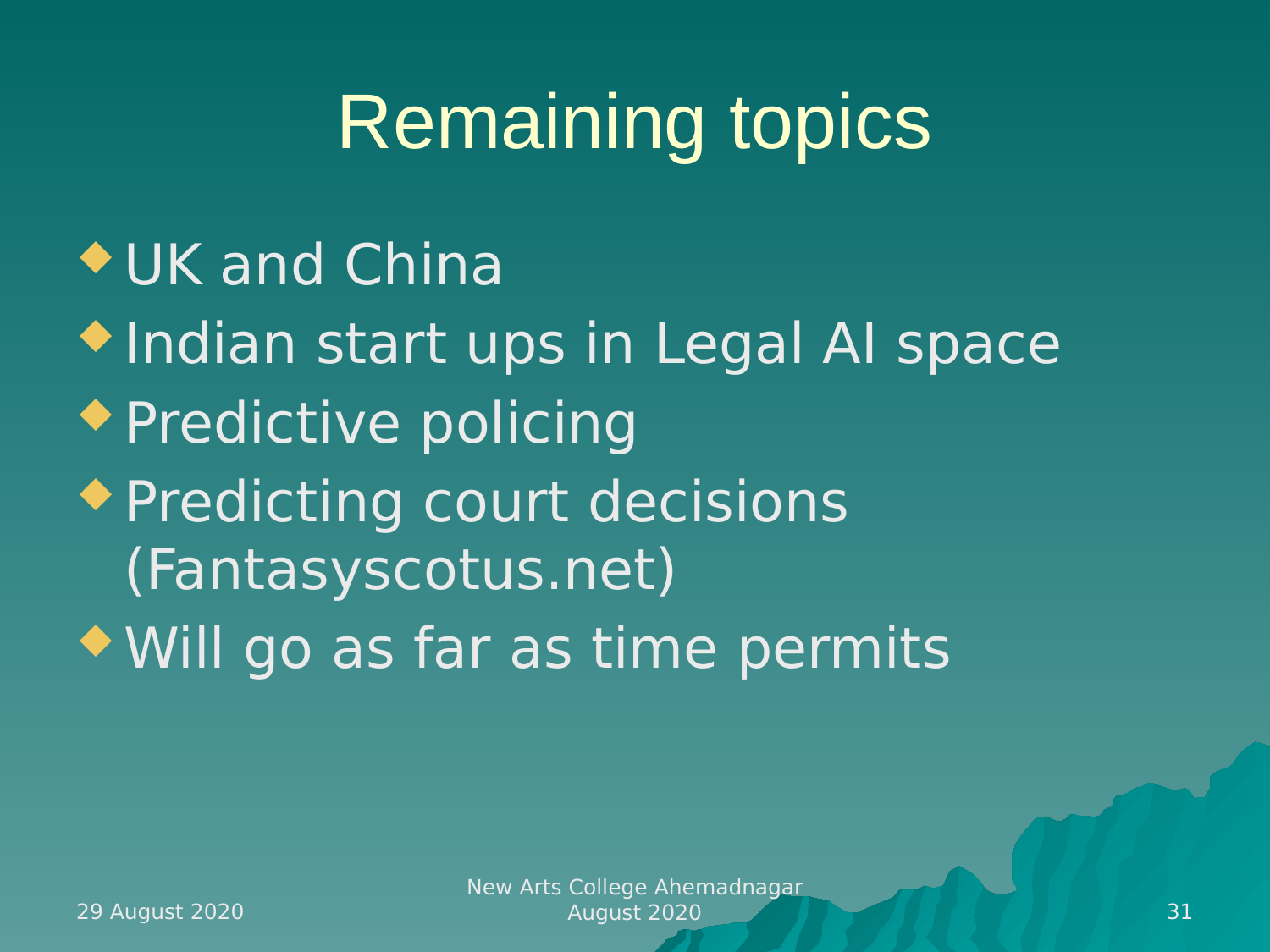

# Remaining topics
UK and China
Indian start ups in Legal AI space
Predictive policing
Predicting court decisions (Fantasyscotus.net)
Will go as far as time permits

29 August 2020
31
New Arts College Ahemadnagar August 2020